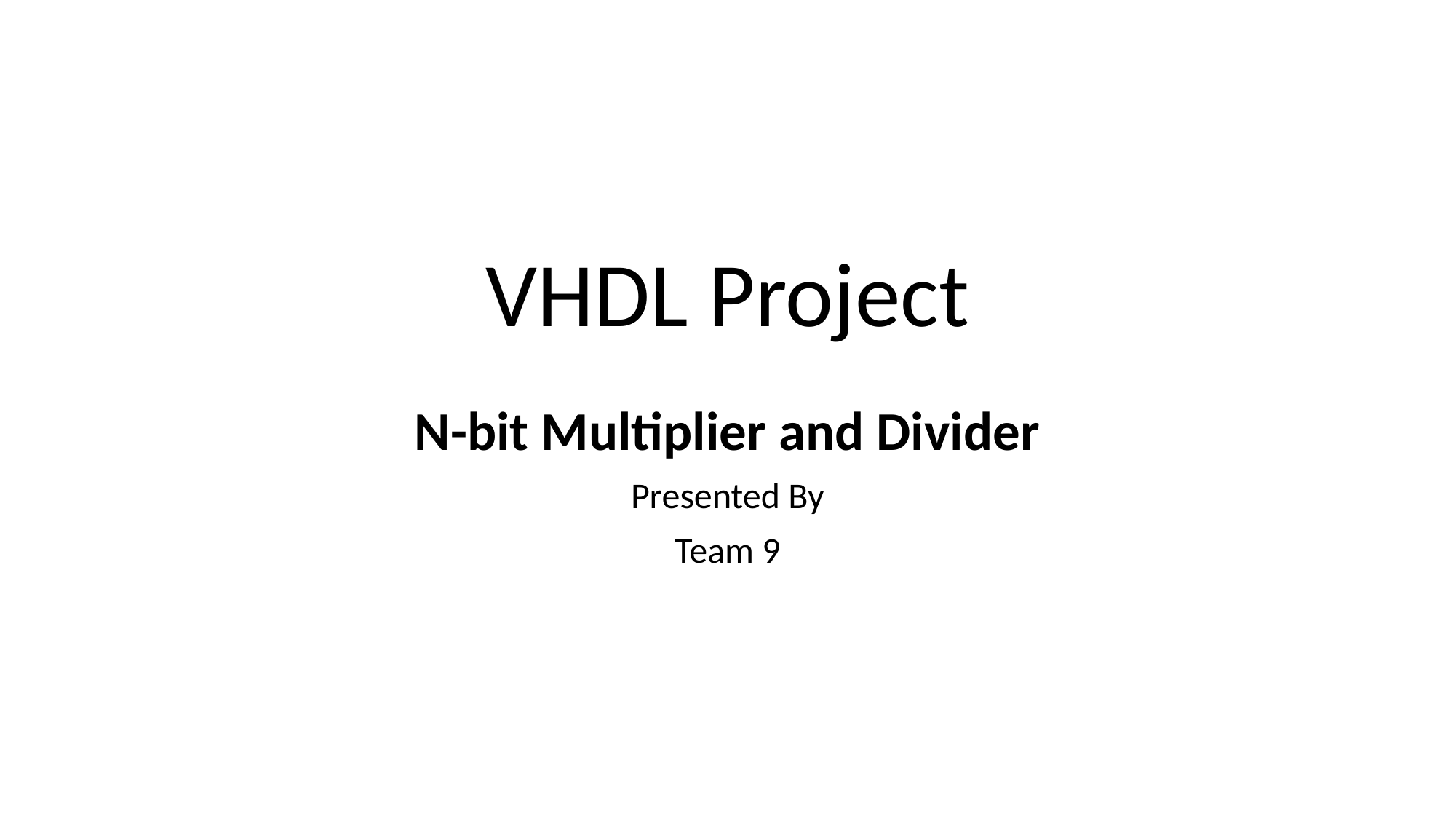

# VHDL Project
N-bit Multiplier and Divider
Presented By
Team 9